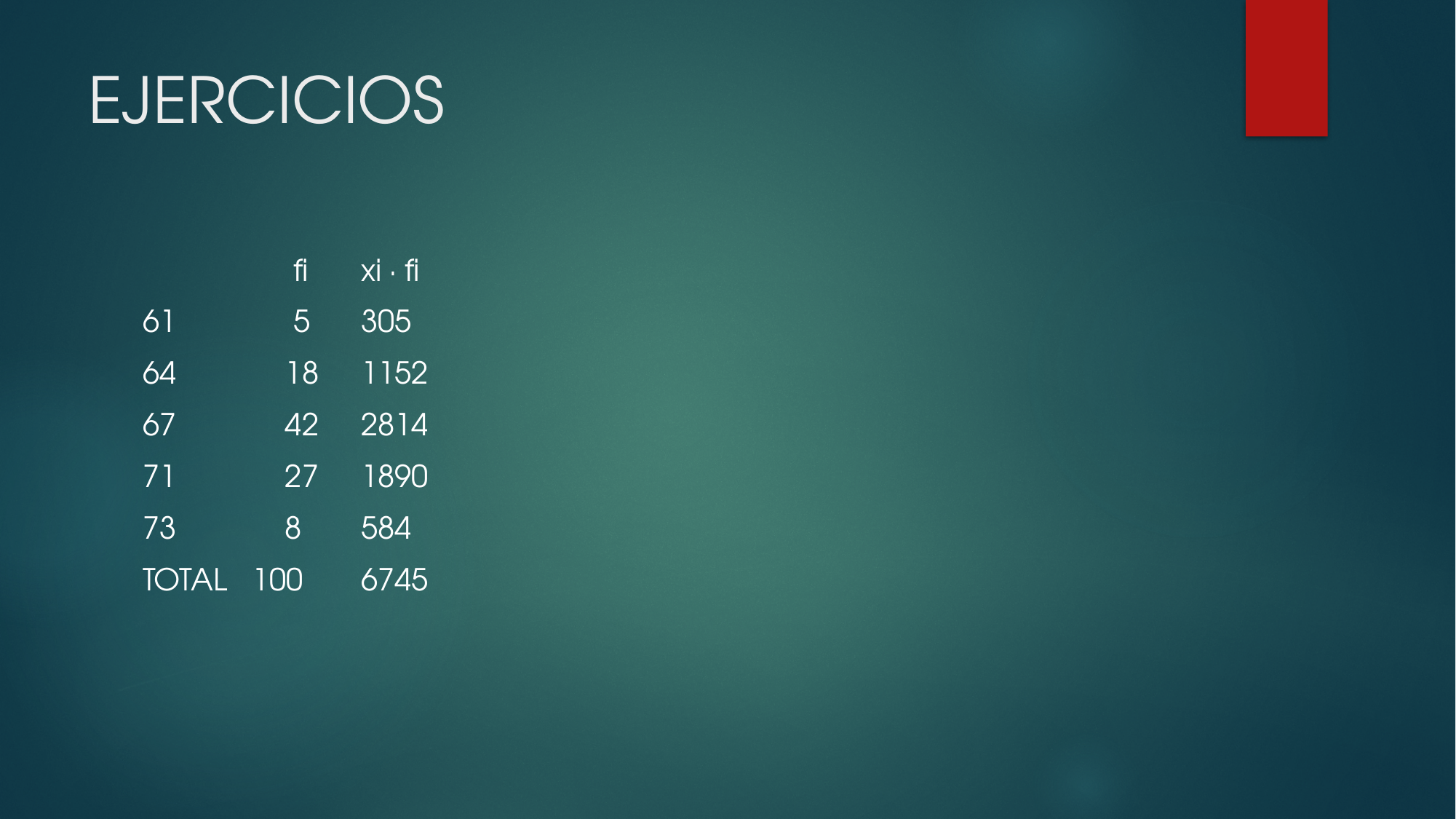

# EJERCICIOS
	     fi	xi · fi
61	     5	305
64	    18	1152
67	    42	2814
71	    27	1890
73	    8	584
TOTAL   100	6745